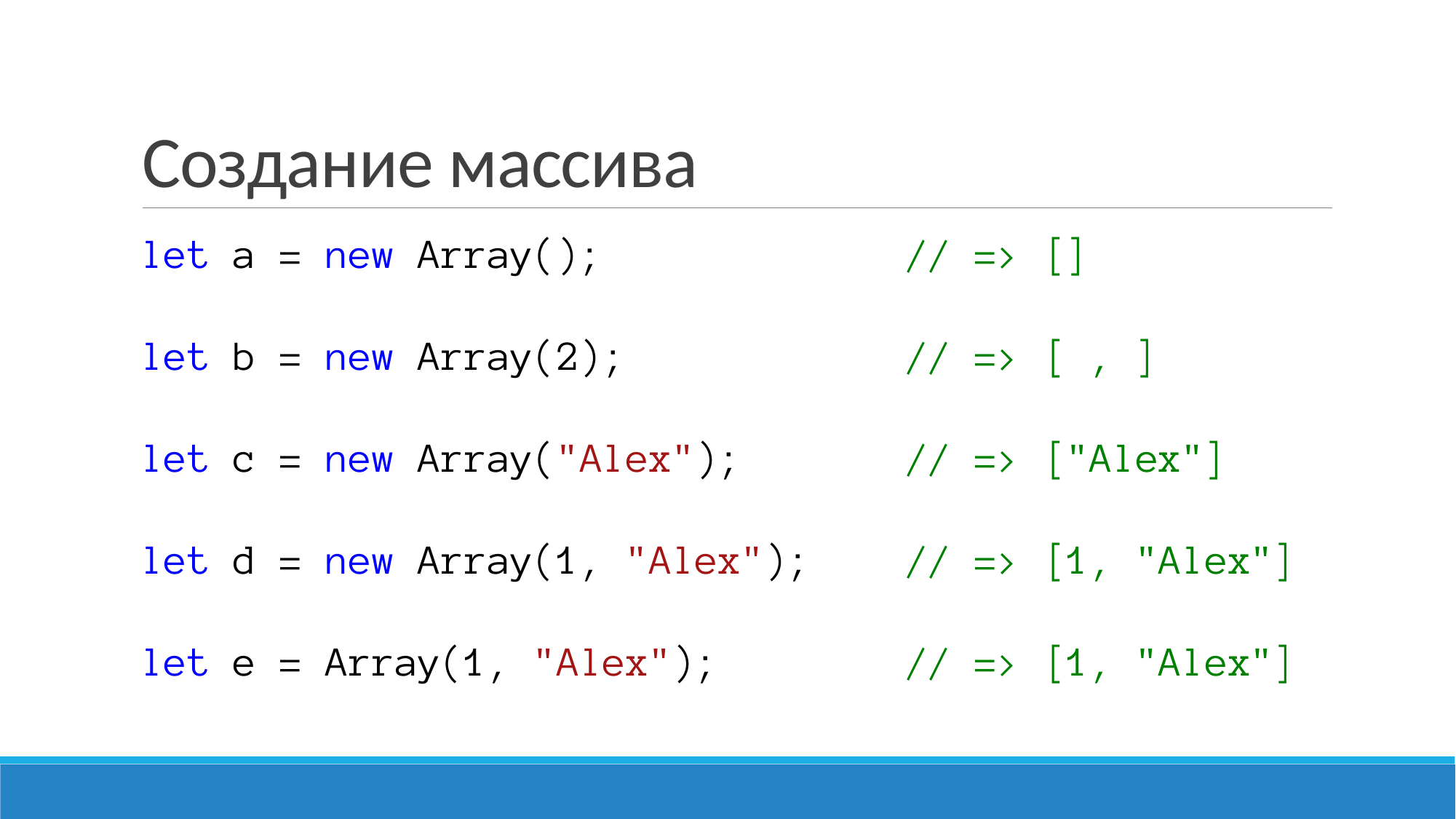

# Создание массива
let a = new Array();			// => []

let b = new Array(2);			// => [ , ]

let c = new Array("Alex"); 		// => ["Alex"]

let d = new Array(1, "Alex");	// => [1, "Alex"]

let e = Array(1, "Alex"); 		// => [1, "Alex"]